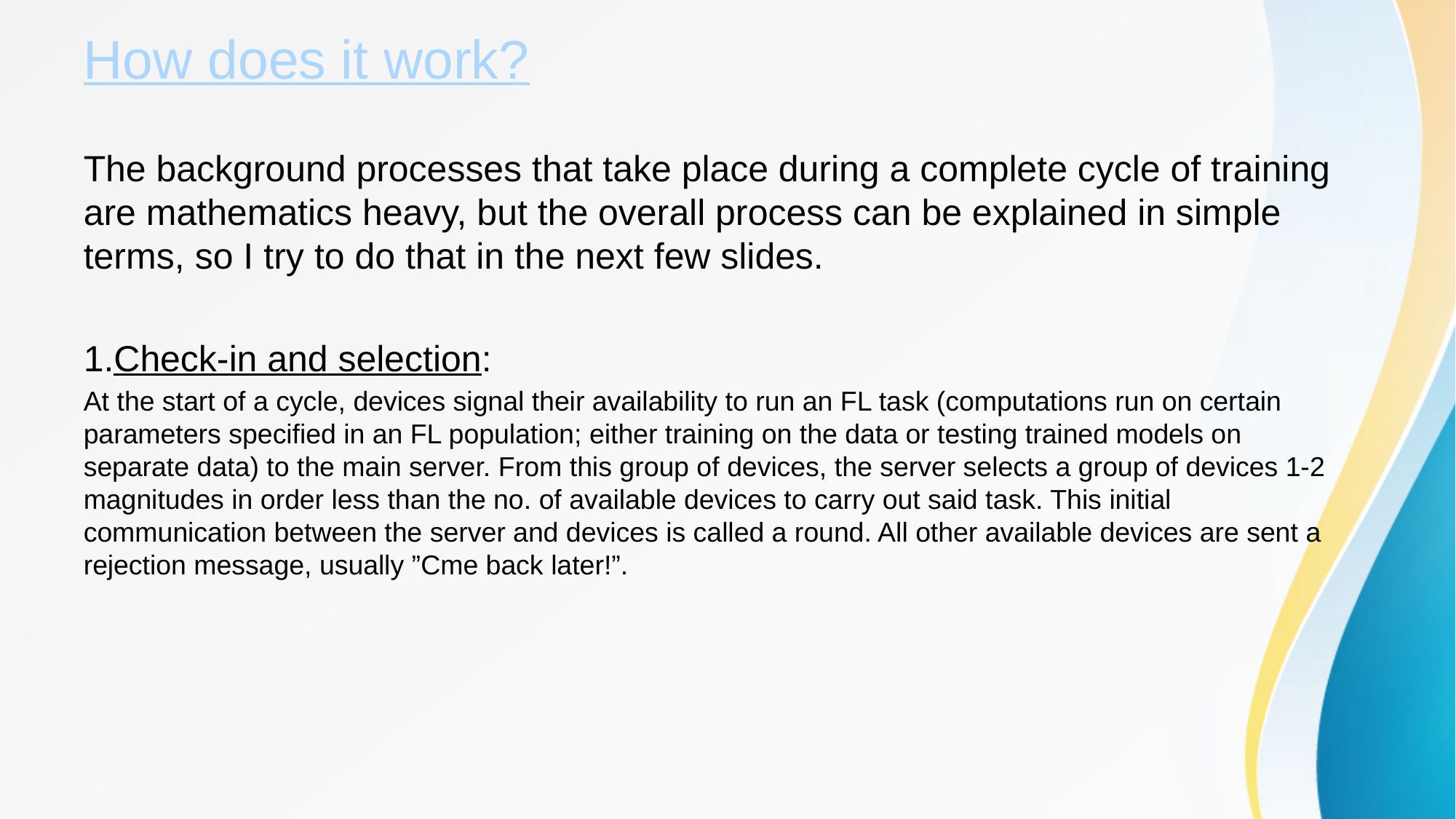

# How does it work?
The background processes that take place during a complete cycle of training are mathematics heavy, but the overall process can be explained in simple terms, so I try to do that in the next few slides.

1.Check-in and selection:
At the start of a cycle, devices signal their availability to run an FL task (computations run on certain parameters specified in an FL population; either training on the data or testing trained models on separate data) to the main server. From this group of devices, the server selects a group of devices 1-2 magnitudes in order less than the no. of available devices to carry out said task. This initial communication between the server and devices is called a round. All other available devices are sent a rejection message, usually ”Cme back later!”.